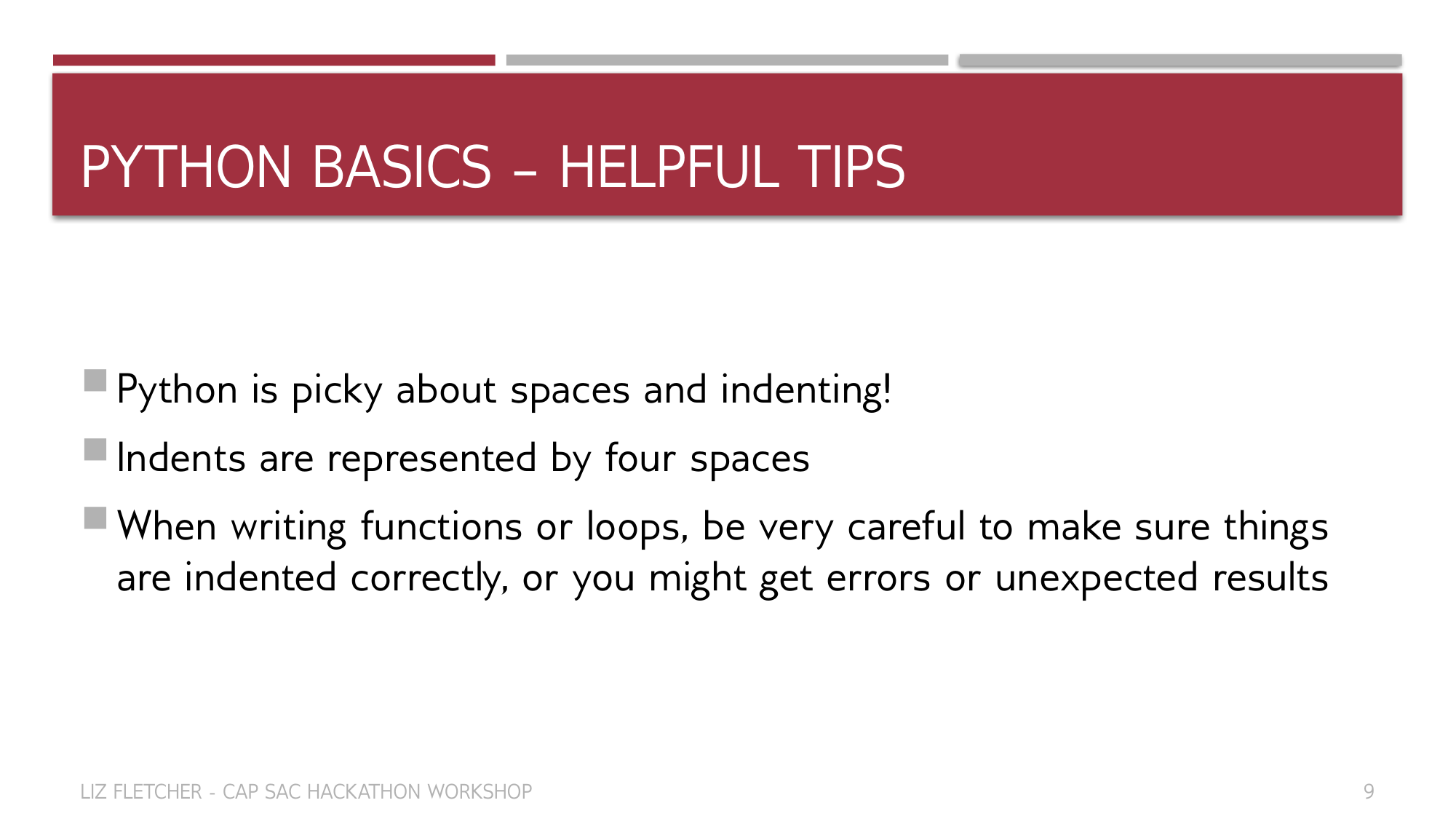

# Python basics – Helpful tips
Python is picky about spaces and indenting!
Indents are represented by four spaces
When writing functions or loops, be very careful to make sure things are indented correctly, or you might get errors or unexpected results
9
Liz Fletcher - CAP SAC Hackathon Workshop